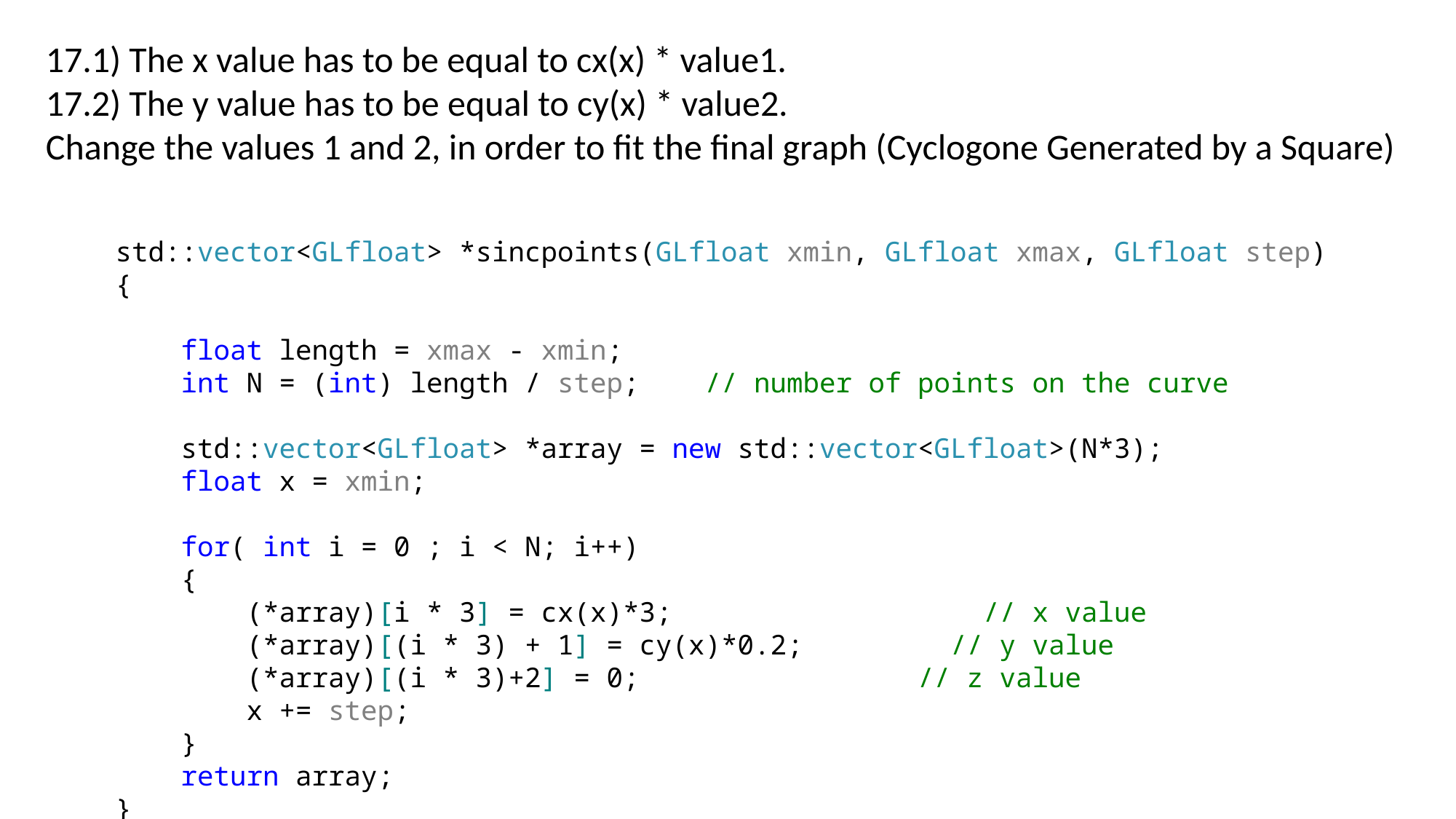

17.1) The x value has to be equal to cx(x) * value1.
17.2) The y value has to be equal to cy(x) * value2.
Change the values 1 and 2, in order to fit the final graph (Cyclogone Generated by a Square)
std::vector<GLfloat> *sincpoints(GLfloat xmin, GLfloat xmax, GLfloat step){

    float length = xmax - xmin;
    int N = (int) length / step;    // number of points on the curve

    std::vector<GLfloat> *array = new std::vector<GLfloat>(N*3);
    float x = xmin;

    for( int i = 0 ; i < N; i++)
    {
        (*array)[i * 3] = cx(x)*3;                   // x value
        (*array)[(i * 3) + 1] = cy(x)*0.2;         // y value
        (*array)[(i * 3)+2] = 0;                 // z value
        x += step;
    }
    return array;
}